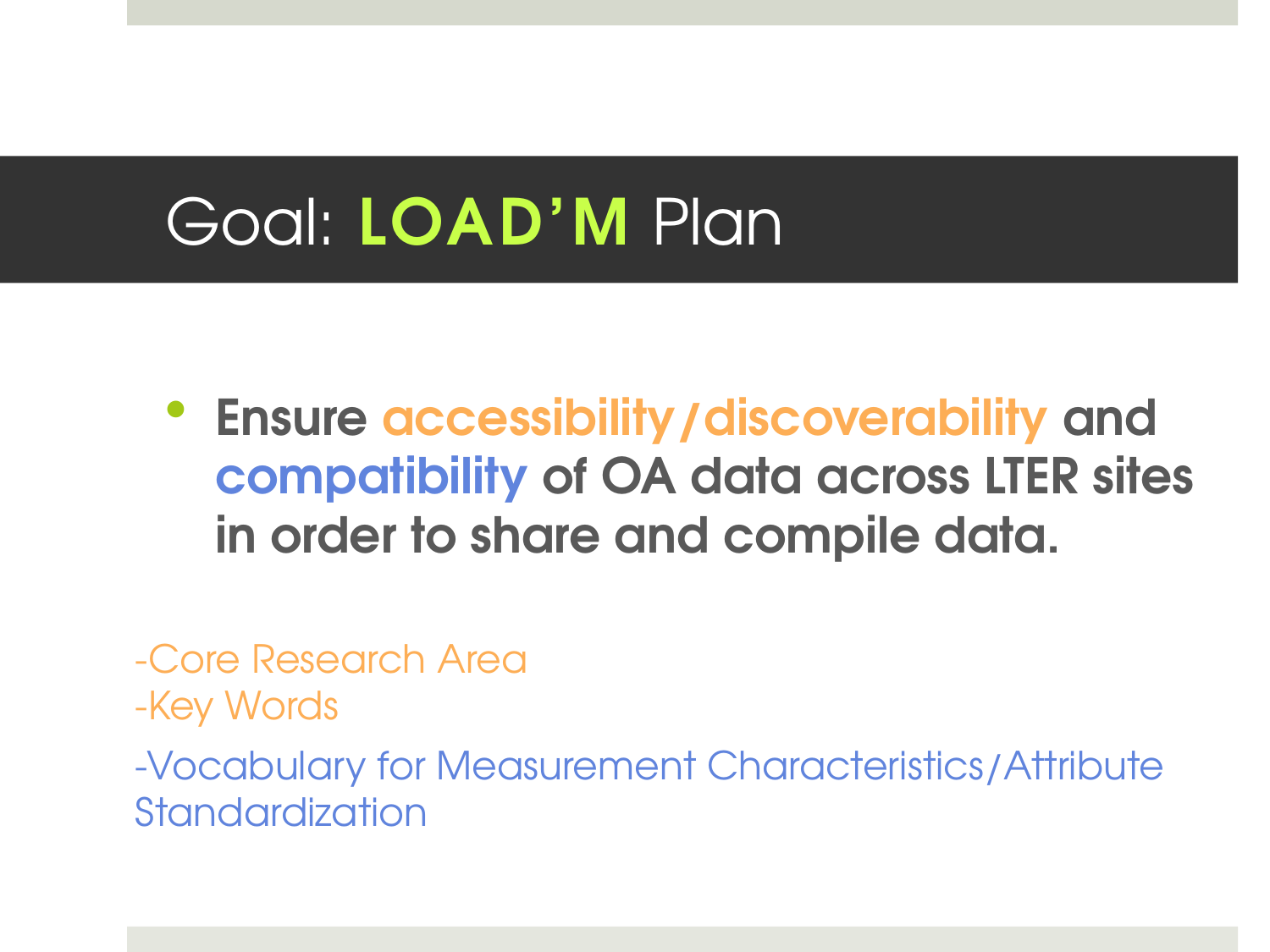

# Goal: LOAD’M Plan
Ensure accessibility/discoverability and compatibility of OA data across LTER sites in order to share and compile data.
-Core Research Area
-Key Words
-Vocabulary for Measurement Characteristics/Attribute Standardization